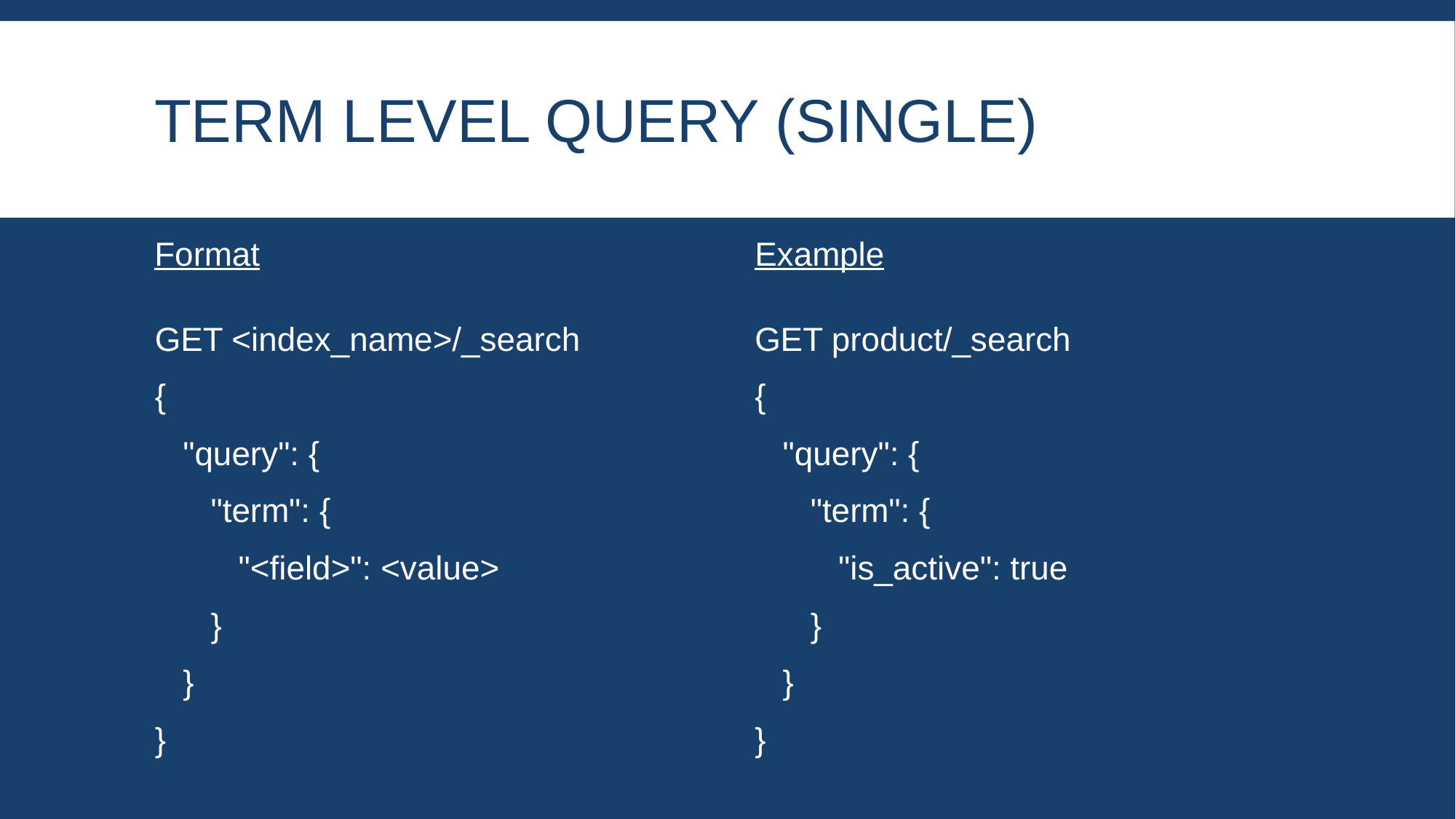

# Term level query (single)
Format
Example
GET <index_name>/_search
{
   "query": {
      "term": {
         "<field>": <value>
      }
   }
}
GET product/_search
{
   "query": {
      "term": {
         "is_active": true
      }
   }
}